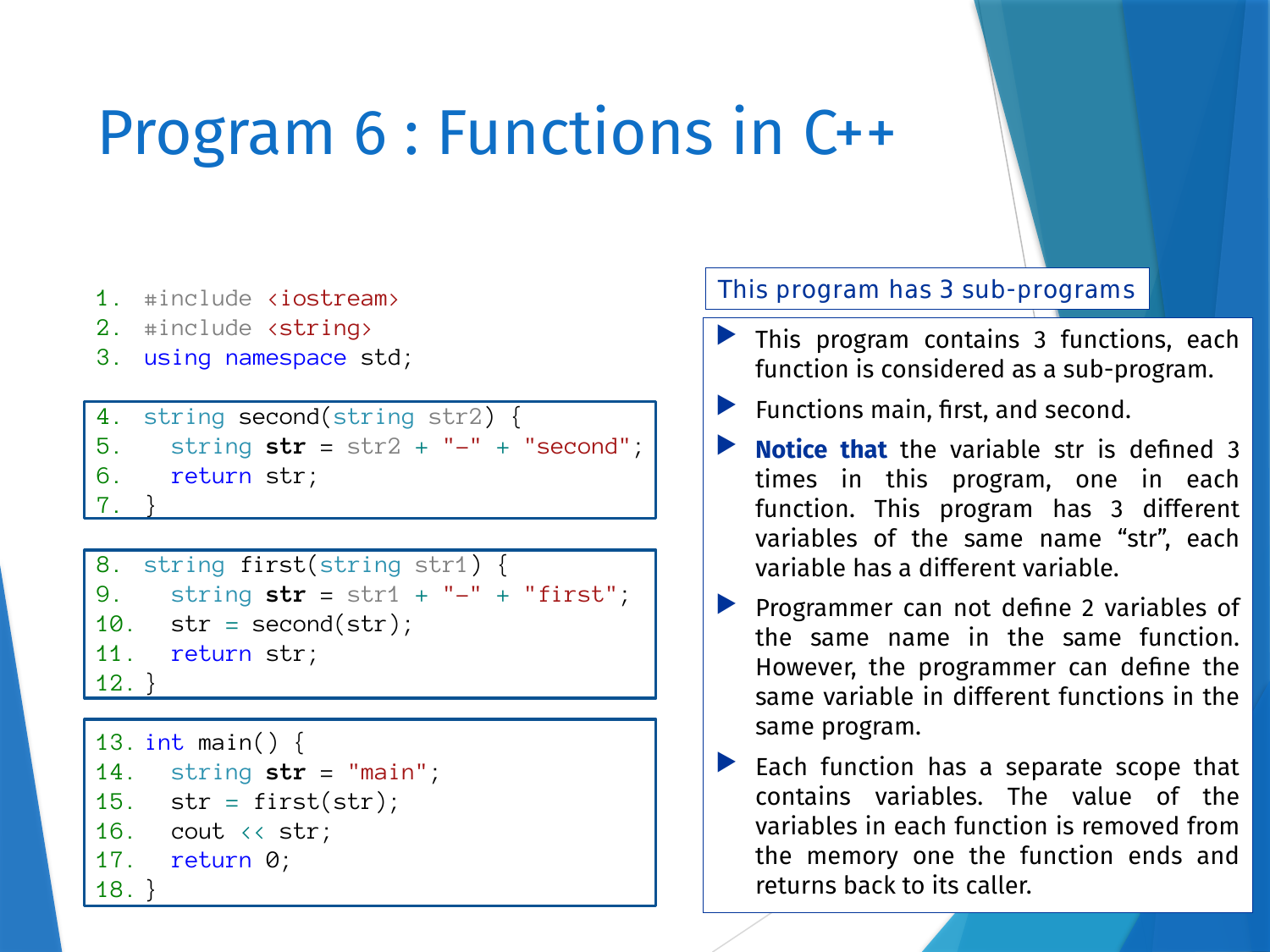

# Program 6 : Functions in C++
This program has 3 sub-programs
#include <iostream>
#include <string>
using namespace std;

string second(string str2) {
  string str = str2 + "-" + "second";
  return str;
}

string first(string str1) {
  string str = str1 + "-" + "first";
  str = second(str);
  return str;
}

int main() {
  string str = "main";
  str = first(str);
  cout << str;
  return 0;
}
This program contains 3 functions, each function is considered as a sub-program.
Functions main, first, and second.
Notice that the variable str is defined 3 times in this program, one in each function. This program has 3 different variables of the same name “str”, each variable has a different variable.
Programmer can not define 2 variables of the same name in the same function. However, the programmer can define the same variable in different functions in the same program.
Each function has a separate scope that contains variables. The value of the variables in each function is removed from the memory one the function ends and returns back to its caller.